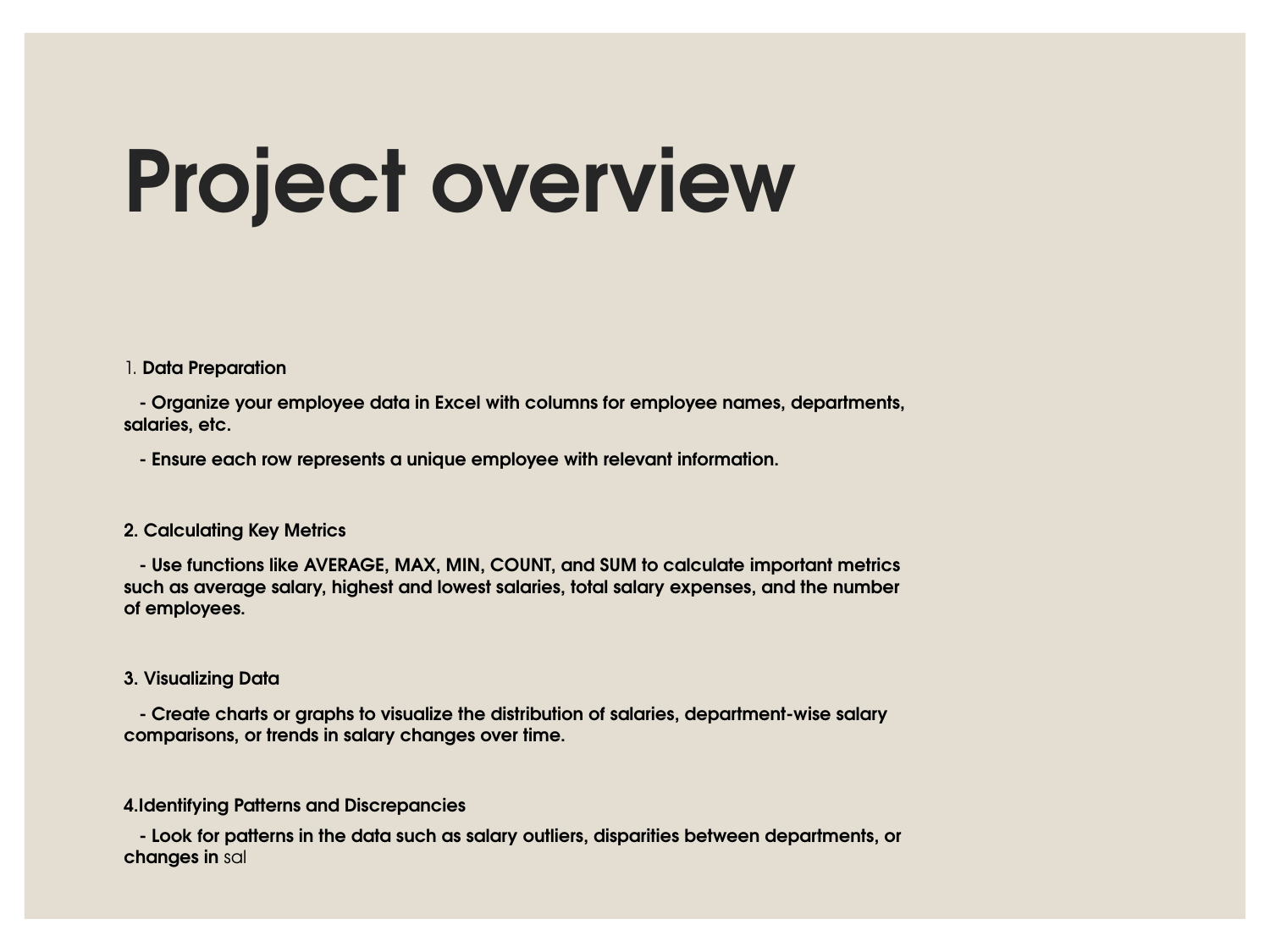

# Project overview

1. Data Preparation
   - Organize your employee data in Excel with columns for employee names, departments, salaries, etc.
   - Ensure each row represents a unique employee with relevant information.

2. Calculating Key Metrics
   - Use functions like AVERAGE, MAX, MIN, COUNT, and SUM to calculate important metrics such as average salary, highest and lowest salaries, total salary expenses, and the number of employees.

3. Visualizing Data
   - Create charts or graphs to visualize the distribution of salaries, department-wise salary comparisons, or trends in salary changes over time.

4.Identifying Patterns and Discrepancies
   - Look for patterns in the data such as salary outliers, disparities between departments, or changes in sal